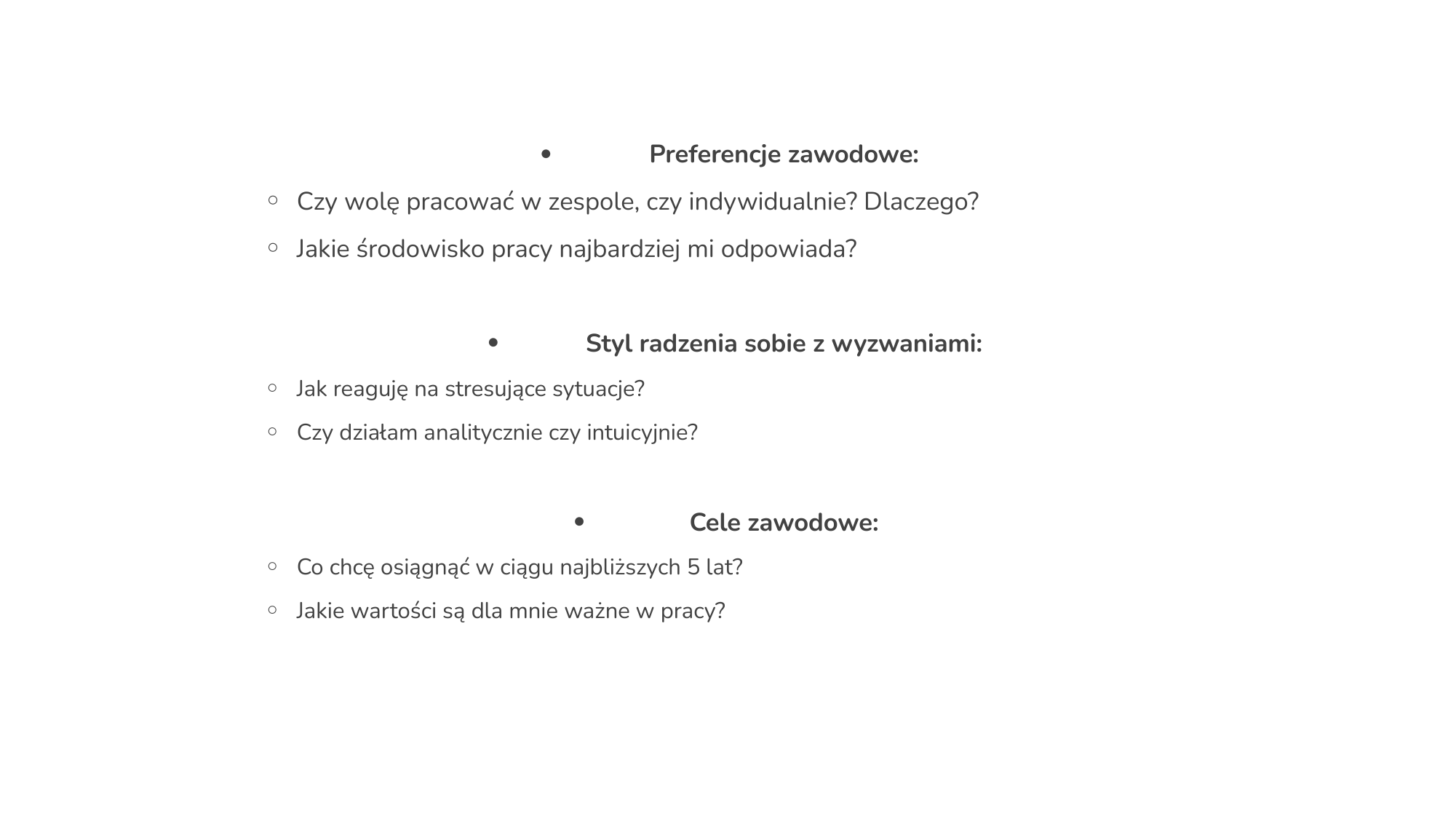

Preferencje zawodowe:
Czy wolę pracować w zespole, czy indywidualnie? Dlaczego?
Jakie środowisko pracy najbardziej mi odpowiada?

Styl radzenia sobie z wyzwaniami:
Jak reaguję na stresujące sytuacje?
Czy działam analitycznie czy intuicyjnie?

Cele zawodowe:
Co chcę osiągnąć w ciągu najbliższych 5 lat?
Jakie wartości są dla mnie ważne w pracy?